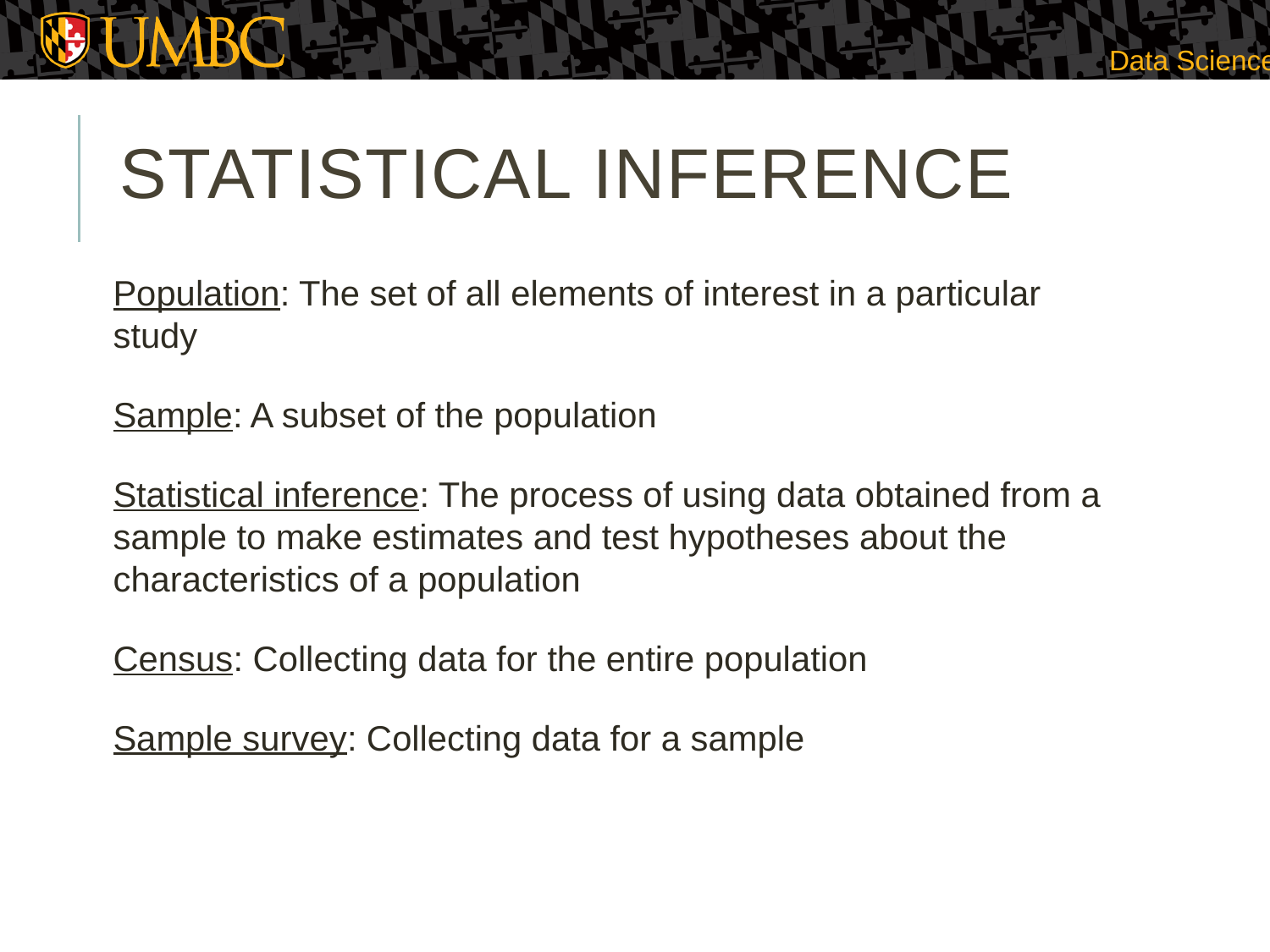

# Statistical Inference
Population: The set of all elements of interest in a particular study
Sample: A subset of the population
Statistical inference: The process of using data obtained from a sample to make estimates and test hypotheses about the characteristics of a population
Census: Collecting data for the entire population
Sample survey: Collecting data for a sample